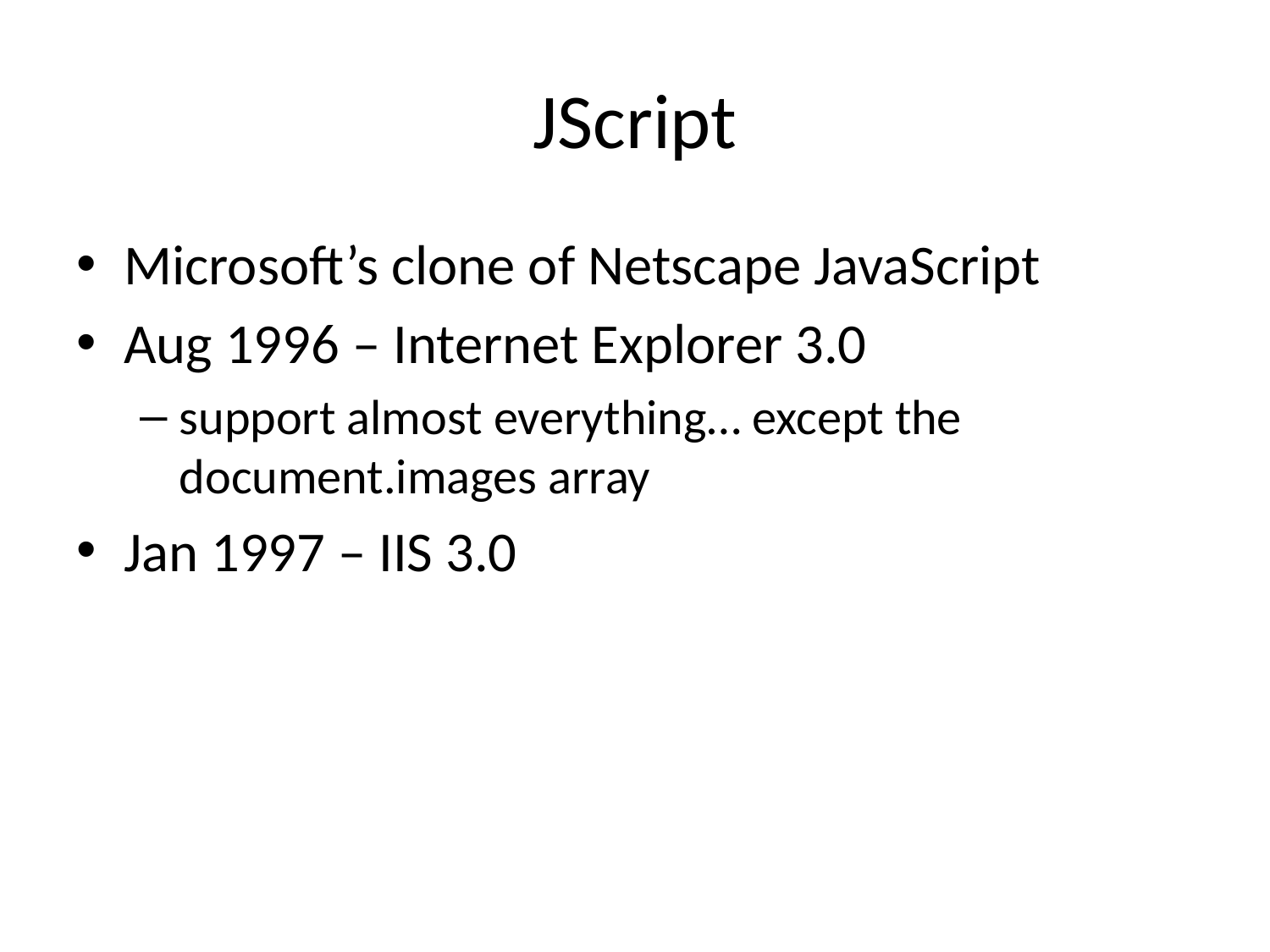

# JScript
Microsoft’s clone of Netscape JavaScript
Aug 1996 – Internet Explorer 3.0
support almost everything… except the document.images array
Jan 1997 – IIS 3.0